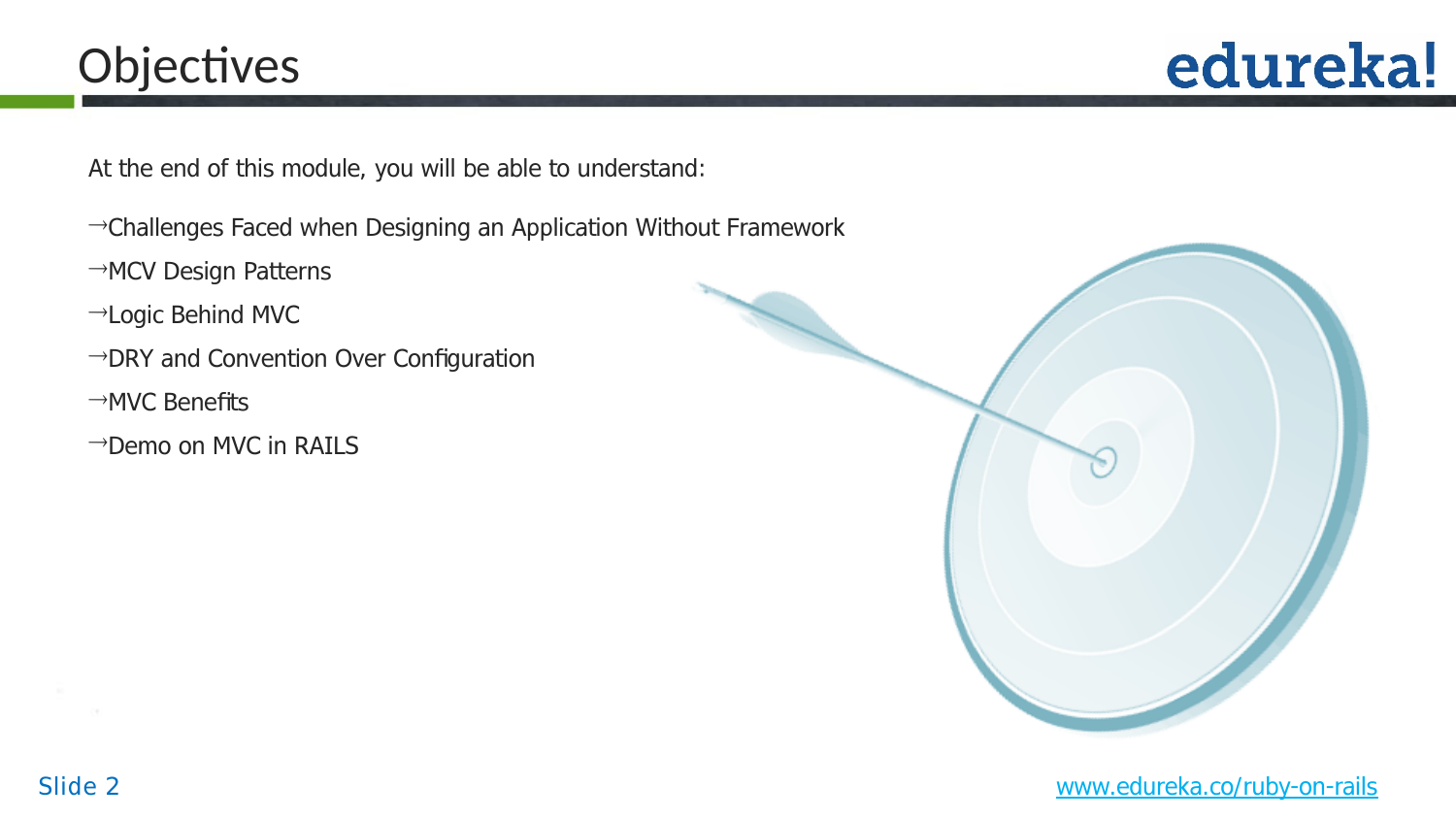

Objectives
At the end of this module, you will be able to understand:
Challenges Faced when Designing an Application Without Framework
MCV Design Patterns
Logic Behind MVC
DRY and Convention Over Configuration
MVC Benefits
Demo on MVC in RAILS